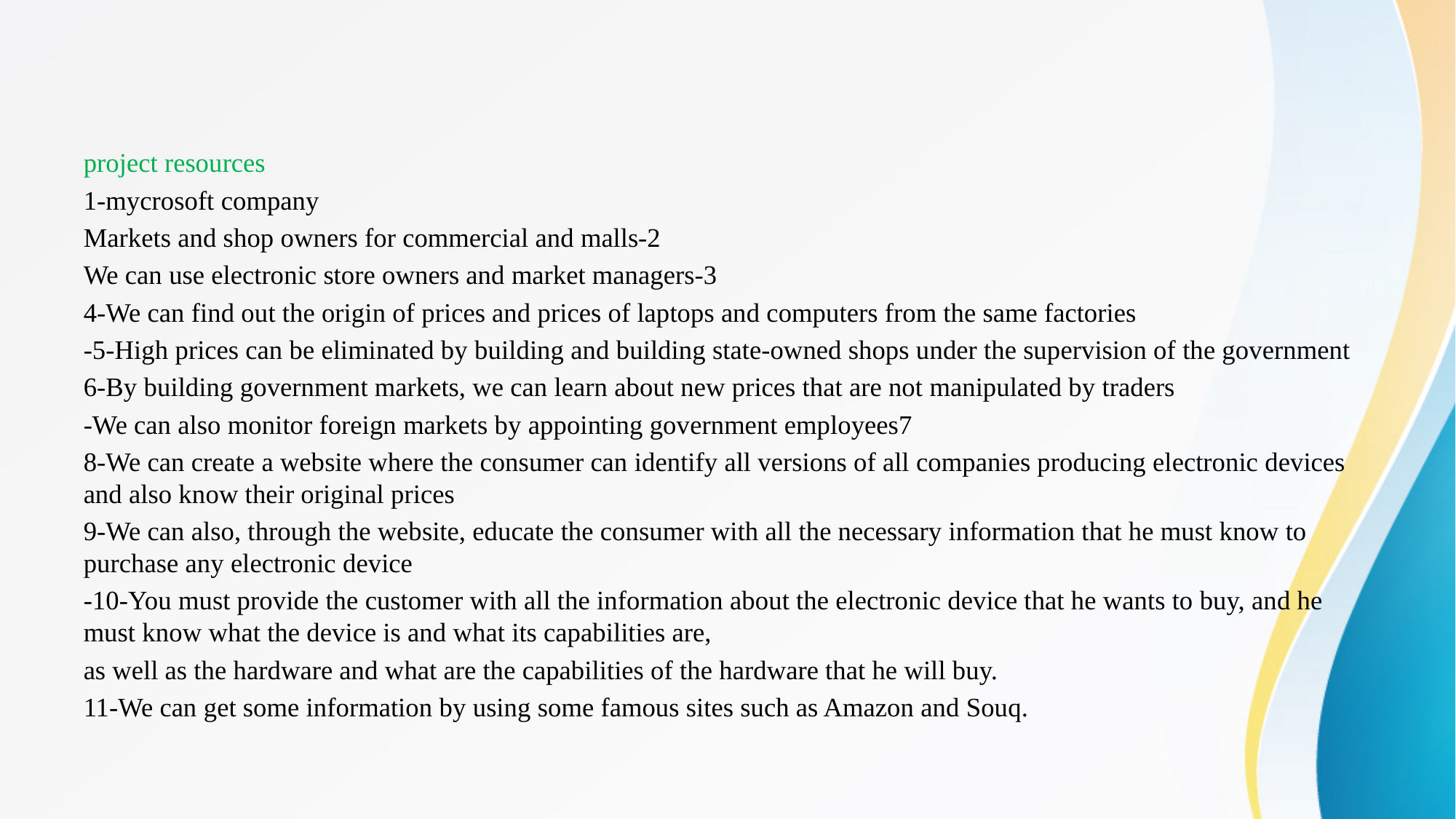

#
project resources
1-mycrosoft company
Markets and shop owners for commercial and malls-2
We can use electronic store owners and market managers-3
4-We can find out the origin of prices and prices of laptops and computers from the same factories
-5-High prices can be eliminated by building and building state-owned shops under the supervision of the government
6-By building government markets, we can learn about new prices that are not manipulated by traders
-We can also monitor foreign markets by appointing government employees7
8-We can create a website where the consumer can identify all versions of all companies producing electronic devices and also know their original prices
9-We can also, through the website, educate the consumer with all the necessary information that he must know to purchase any electronic device
-10-You must provide the customer with all the information about the electronic device that he wants to buy, and he must know what the device is and what its capabilities are,
as well as the hardware and what are the capabilities of the hardware that he will buy.
11-We can get some information by using some famous sites such as Amazon and Souq.